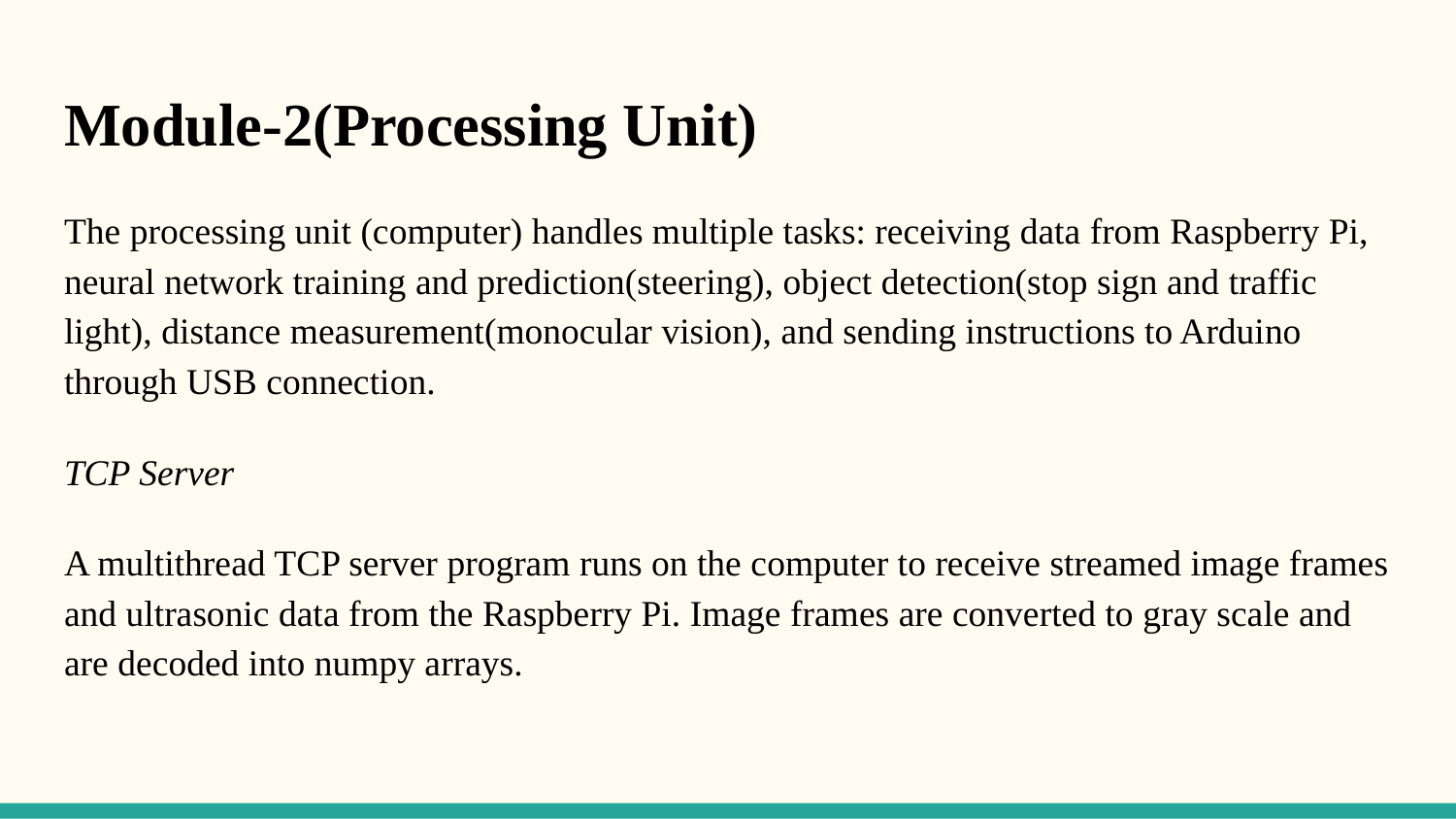

# Module-2(Processing Unit)
The processing unit (computer) handles multiple tasks: receiving data from Raspberry Pi, neural network training and prediction(steering), object detection(stop sign and traffic light), distance measurement(monocular vision), and sending instructions to Arduino through USB connection.
TCP Server
A multithread TCP server program runs on the computer to receive streamed image frames and ultrasonic data from the Raspberry Pi. Image frames are converted to gray scale and are decoded into numpy arrays.